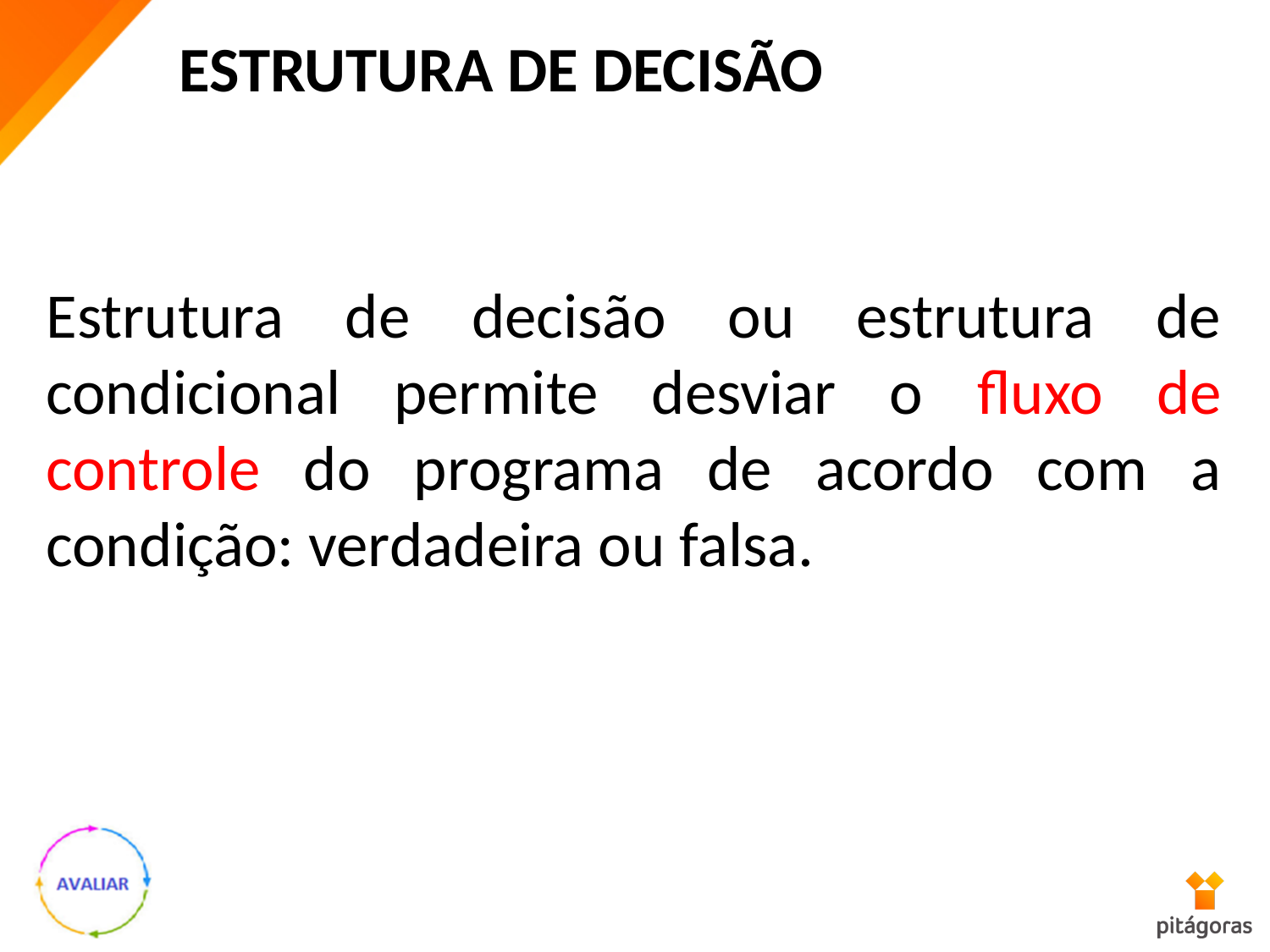

ESTRUTURA DE DECISÃO
Estrutura de decisão ou estrutura de condicional permite desviar o fluxo de controle do programa de acordo com a condição: verdadeira ou falsa.